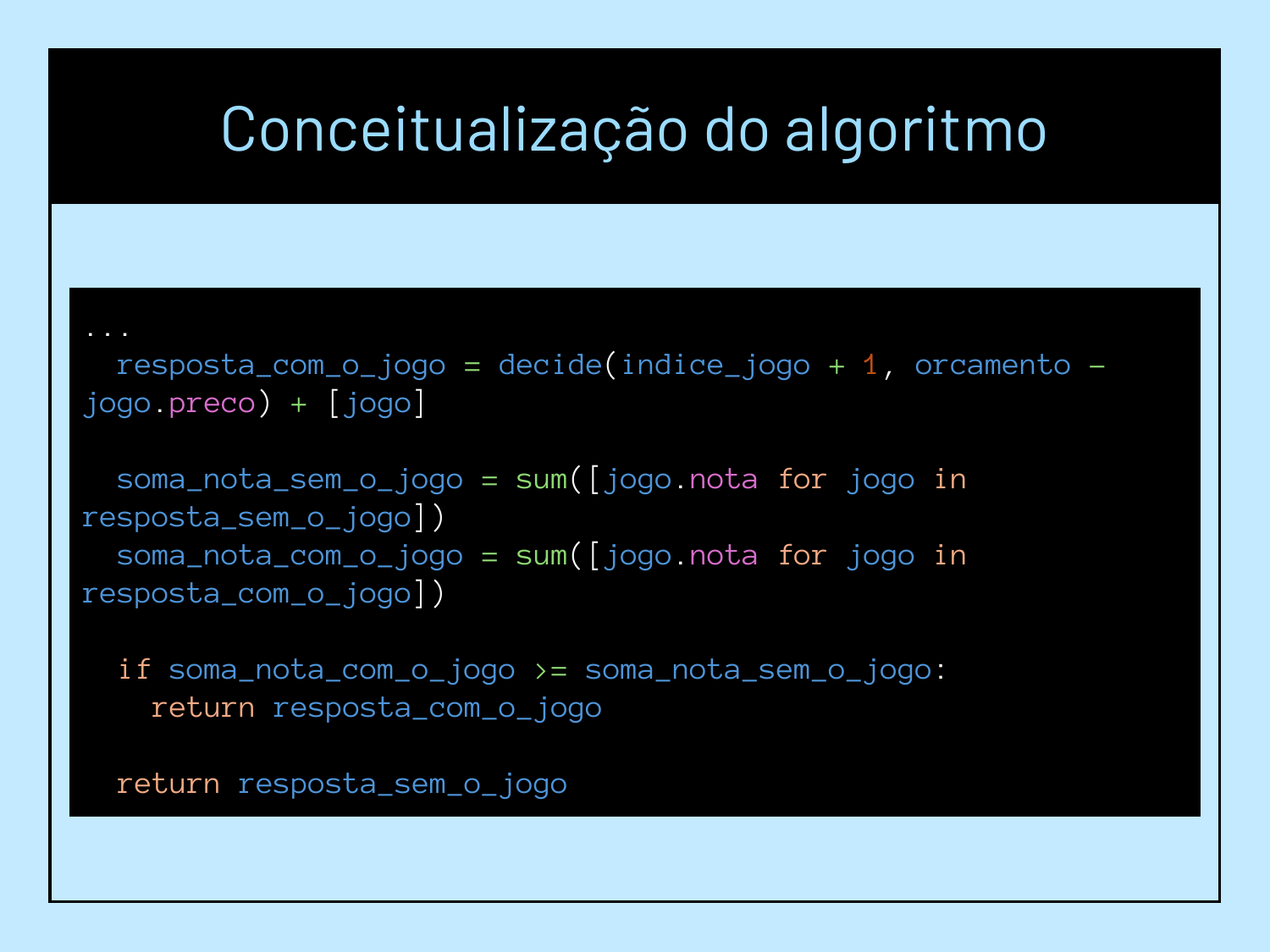

Conceitualização do algoritmo
...
  resposta_com_o_jogo = decide(indice_jogo + 1, orcamento - jogo.preco) + [jogo]

  soma_nota_sem_o_jogo = sum([jogo.nota for jogo in resposta_sem_o_jogo])
  soma_nota_com_o_jogo = sum([jogo.nota for jogo in resposta_com_o_jogo])

  if soma_nota_com_o_jogo >= soma_nota_sem_o_jogo:
    return resposta_com_o_jogo

  return resposta_sem_o_jogo